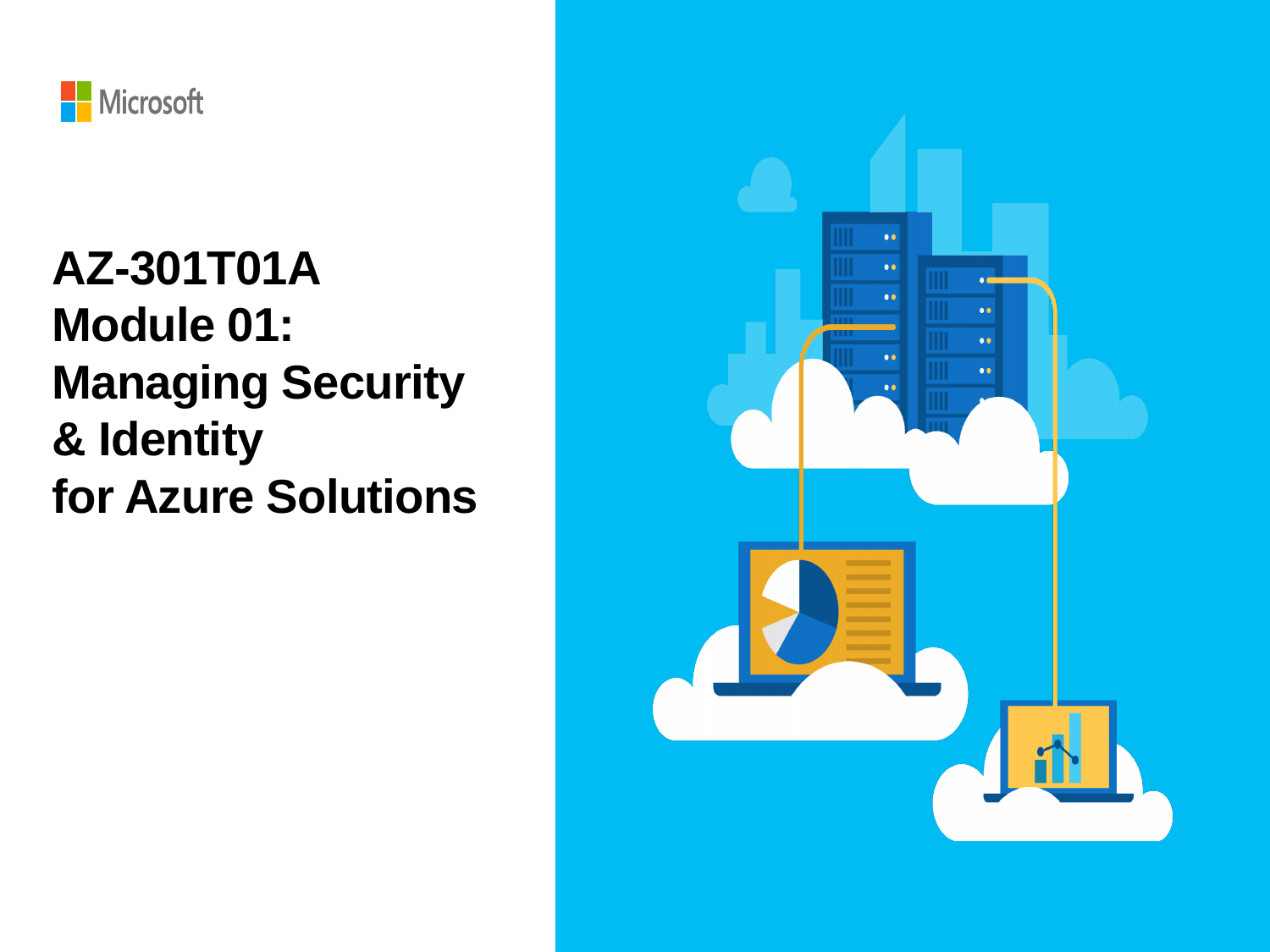

# AZ-301T01A Module 01: Managing Security & Identity for Azure Solutions